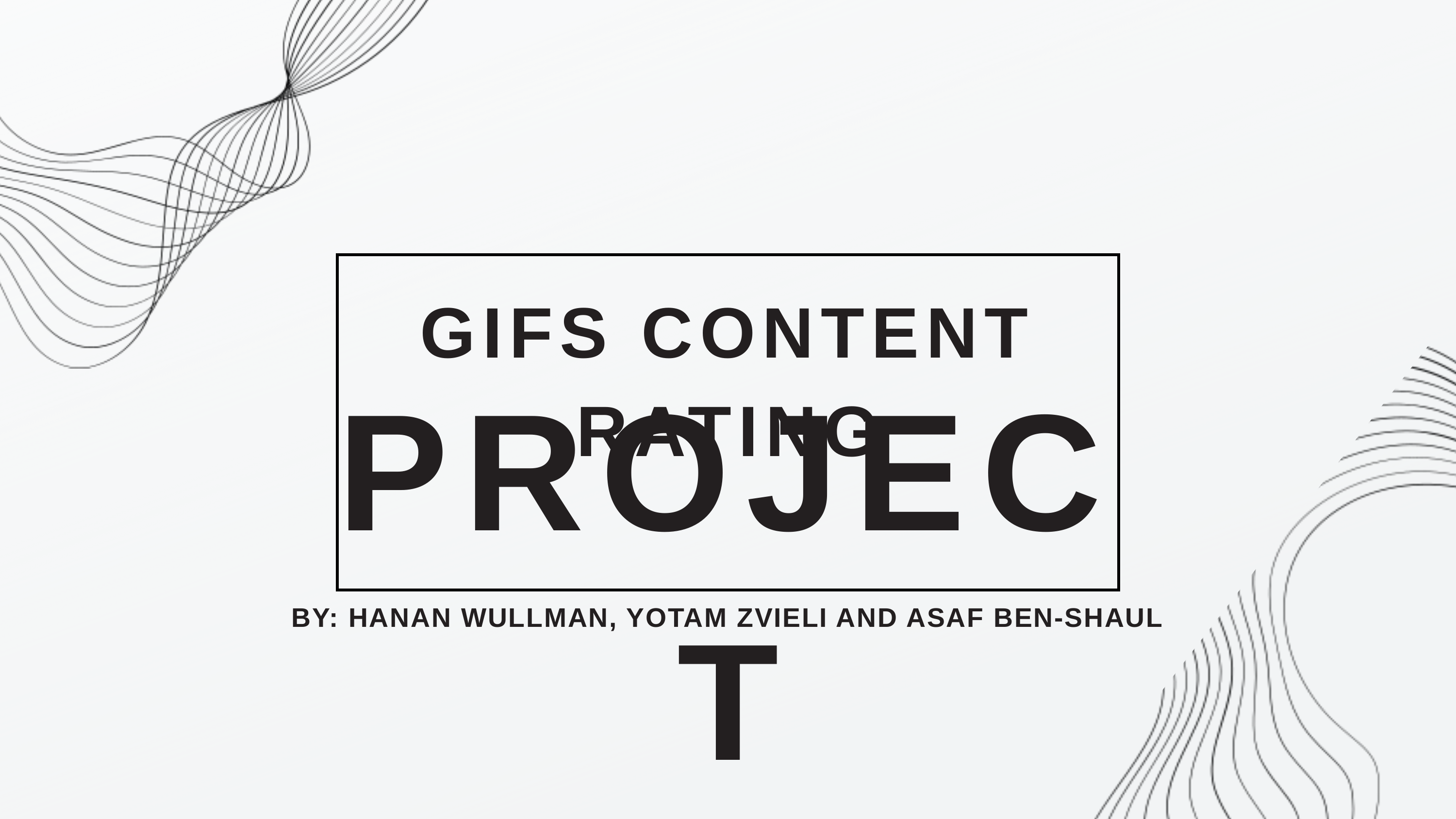

GIFS CONTENT RATING
PROJECT

BY: HANAN WULLMAN, YOTAM ZVIELI AND ASAF BEN-SHAUL